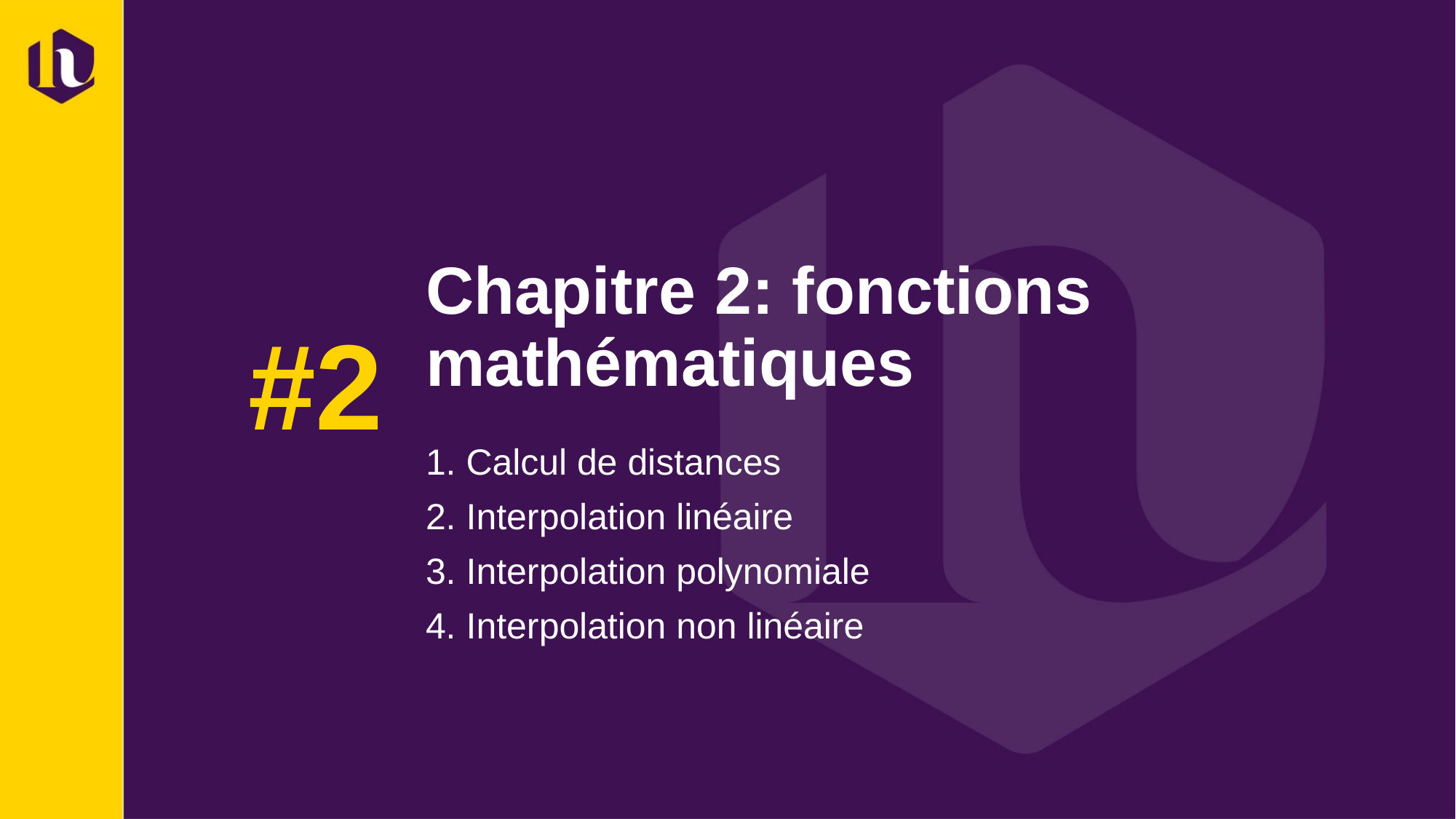

# Chapitre 2: fonctions mathématiques
#2
1. Calcul de distances
2. Interpolation linéaire
3. Interpolation polynomiale
4. Interpolation non linéaire